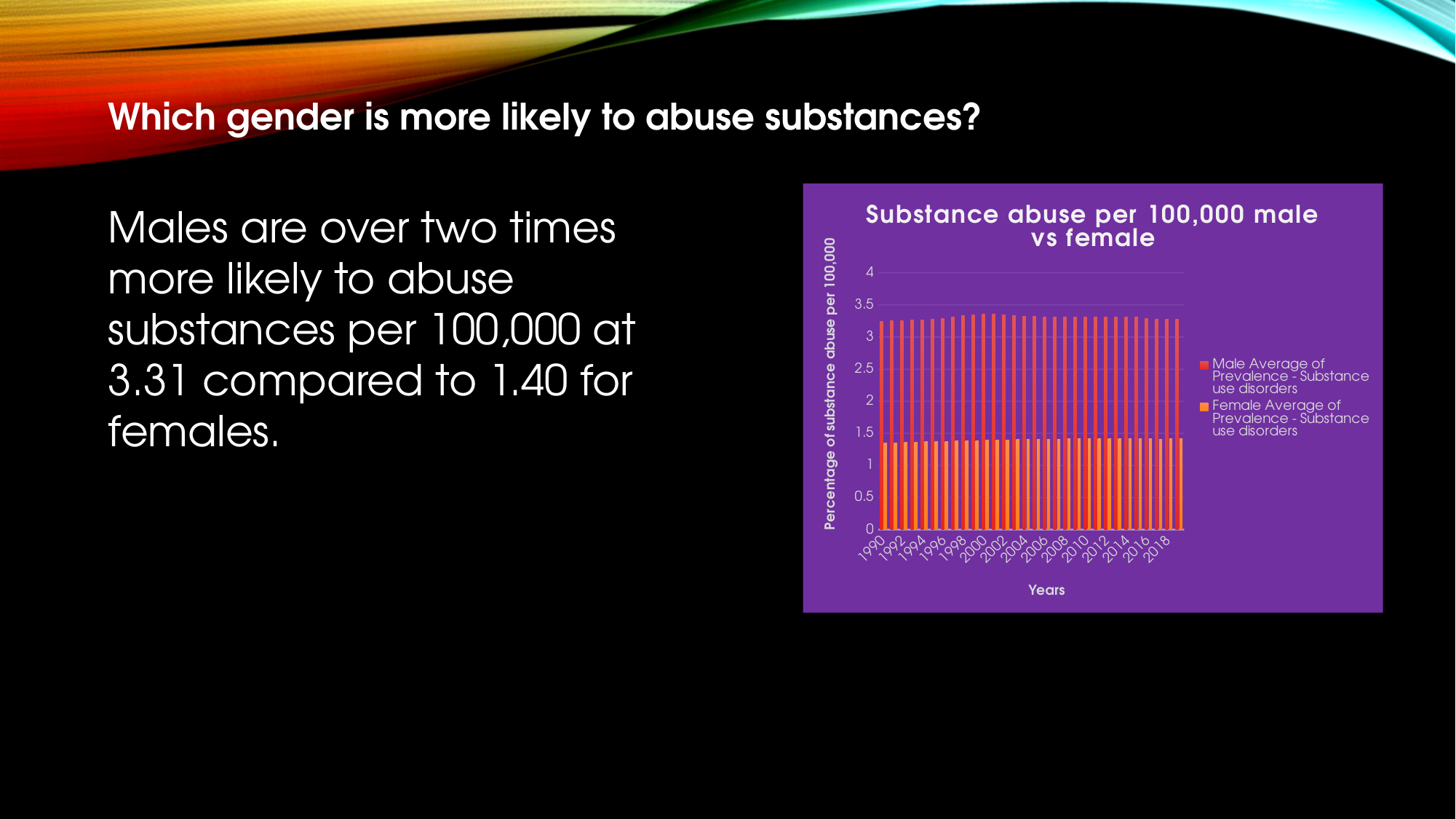

Which gender is more likely to abuse substances?

### Chart: Substance abuse per 100,000 male vs female

| Category | Male Average of Prevalence - Substance use disorders | Female Average of Prevalence - Substance use disorders  |
|---|---|---|
| 1990 | 3.243355269606665 | 1.3468563187237297 |
| 1991 | 3.2496677096494486 | 1.35303973034938 |
| 1992 | 3.256488953166496 | 1.358957781896046 |
| 1993 | 3.264084394839611 | 1.3643219163458604 |
| 1994 | 3.271969264426337 | 1.3690391030895341 |
| 1995 | 3.2800873754915956 | 1.3729471592084437 |
| 1996 | 3.293244104570168 | 1.3764065240315668 |
| 1997 | 3.312643220965681 | 1.3801875000992447 |
| 1998 | 3.333331334334182 | 1.383889995085551 |
| 1999 | 3.3501127526586076 | 1.3873631171160719 |
| 2000 | 3.3577919986455687 | 1.3907351243233321 |
| 2001 | 3.355023387069208 | 1.3940437499759635 |
| 2002 | 3.3461092979073936 | 1.3980324563641755 |
| 2003 | 3.33441505481399 | 1.4020298905733861 |
| 2004 | 3.323613711605095 | 1.405495966332503 |
| 2005 | 3.3176128080695166 | 1.408069632763912 |
| 2006 | 3.3160009928914076 | 1.4096850331364918 |
| 2007 | 3.315679858423877 | 1.4111962500082544 |
| 2008 | 3.315923784074825 | 1.4124965794063757 |
| 2009 | 3.3162429751918947 | 1.4135742161468765 |
| 2010 | 3.3161547813137084 | 1.414560413428391 |
| 2011 | 3.3153030597308732 | 1.415140604167749 |
| 2012 | 3.3137580802379585 | 1.4148479861587429 |
| 2013 | 3.311699473741592 | 1.4141967309201144 |
| 2014 | 3.309438386804098 | 1.4137174673510176 |
| 2015 | 3.307671353910309 | 1.4139448880509469 |
| 2016 | 3.2918107197588604 | 1.4126730218131005 |
| 2017 | 3.2776024221999194 | 1.4116220313990575 |
| 2018 | 3.2783263240478715 | 1.4136643445514816 |
| 2019 | 3.2805913336692196 | 1.4180161764357224 |
Males are over two times more likely to abuse substances per 100,000 at 3.31 compared to 1.40 for females.